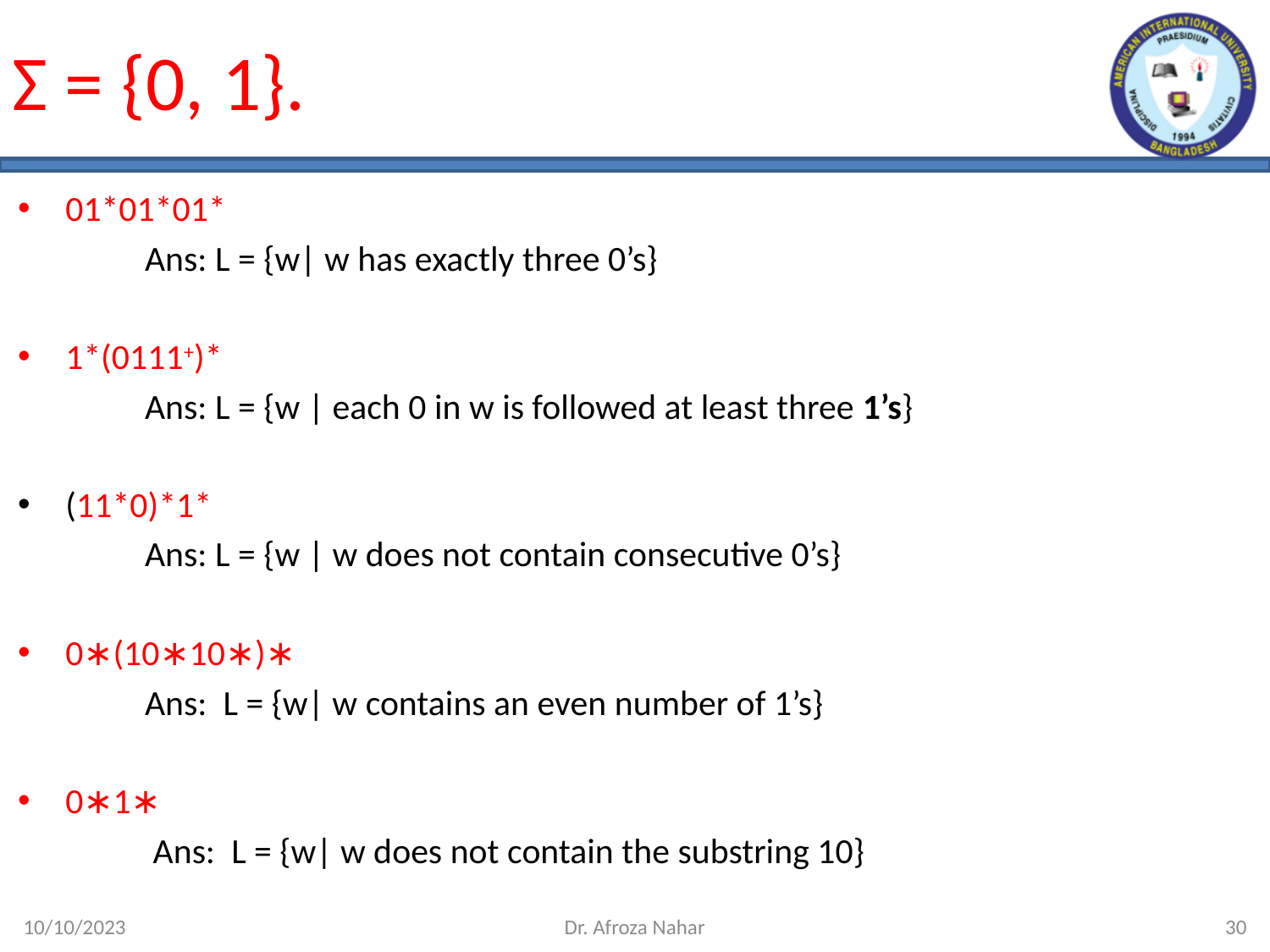

# Σ = {0, 1}.
01*01*01*
	Ans: L = {w| w has exactly three 0’s}

1*(0111+)*
	Ans: L = {w | each 0 in w is followed at least three 1’s}

(11*0)*1*
	Ans: L = {w | w does not contain consecutive 0’s}

0∗(10∗10∗)∗
	Ans:  L = {w| w contains an even number of 1’s}

0∗1∗
	 Ans:  L = {w| w does not contain the substring 10}

10/10/2023
Dr. Afroza Nahar
30